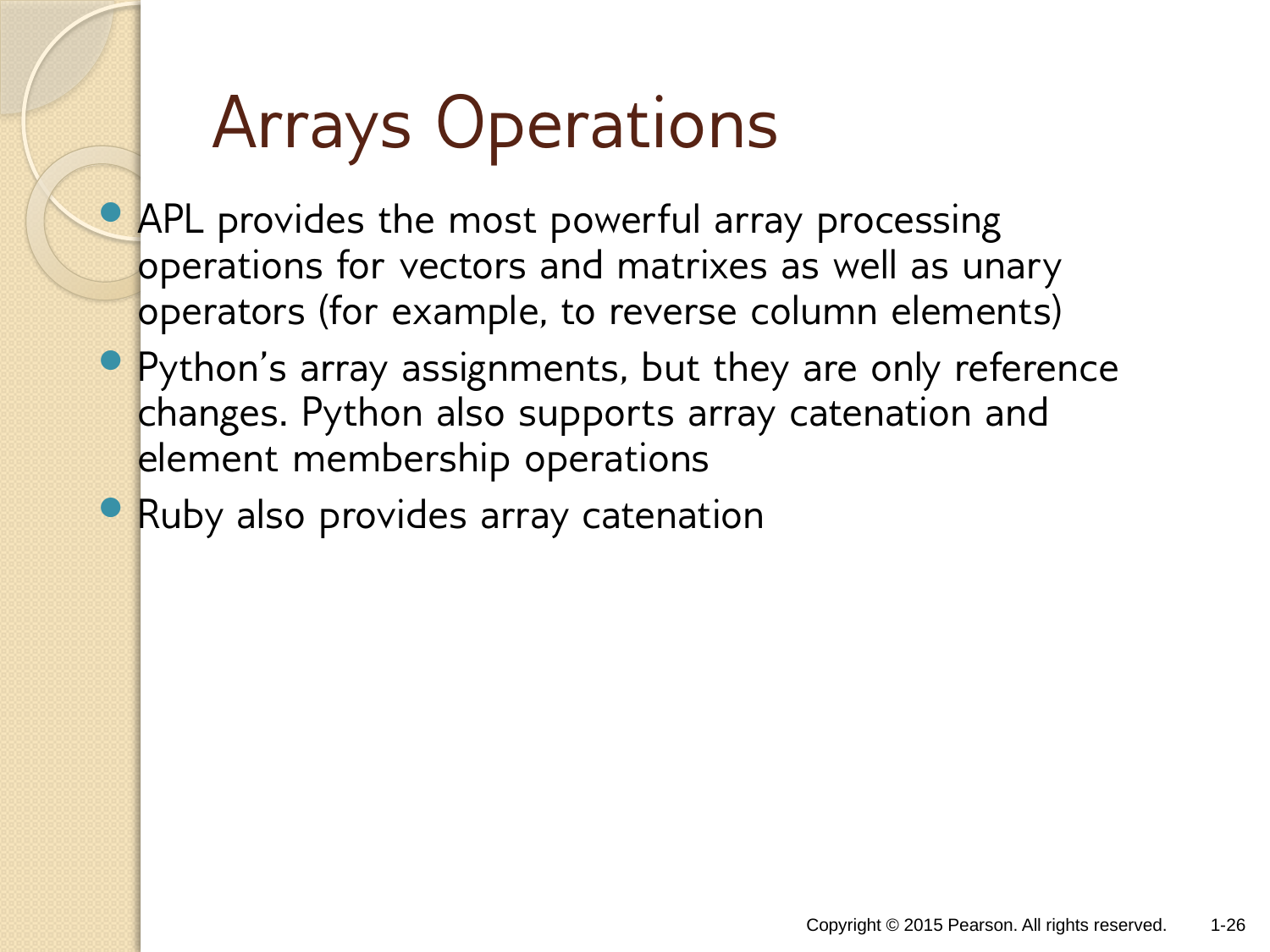

# Arrays Operations
APL provides the most powerful array processing operations for vectors and matrixes as well as unary operators (for example, to reverse column elements)
Python’s array assignments, but they are only reference changes. Python also supports array catenation and element membership operations
Ruby also provides array catenation
Copyright © 2015 Pearson. All rights reserved.
1-26